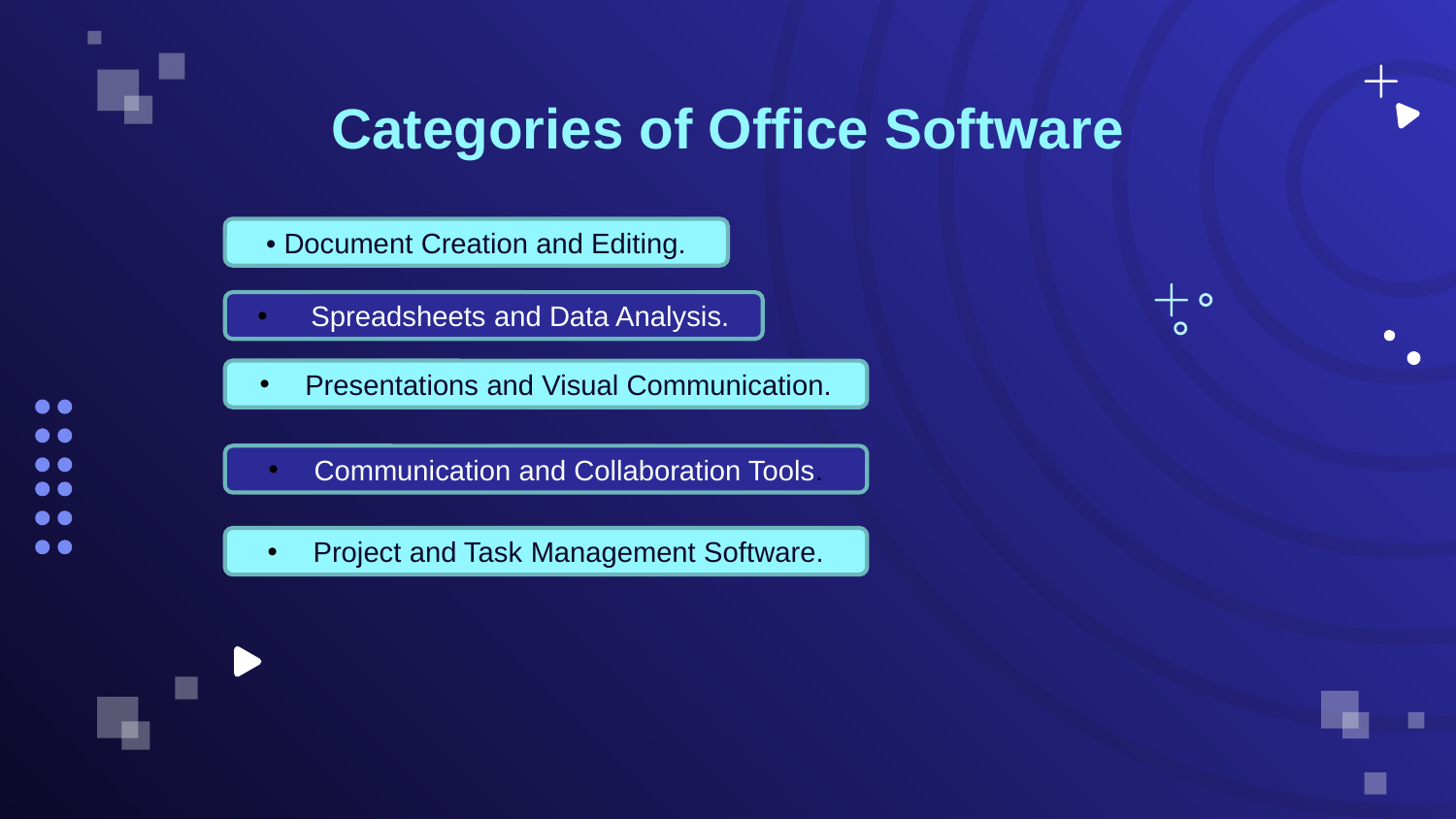

Categories of Office Software
• Document Creation and Editing.
 Spreadsheets and Data Analysis.
Presentations and Visual Communication.
Communication and Collaboration Tools.
Project and Task Management Software.